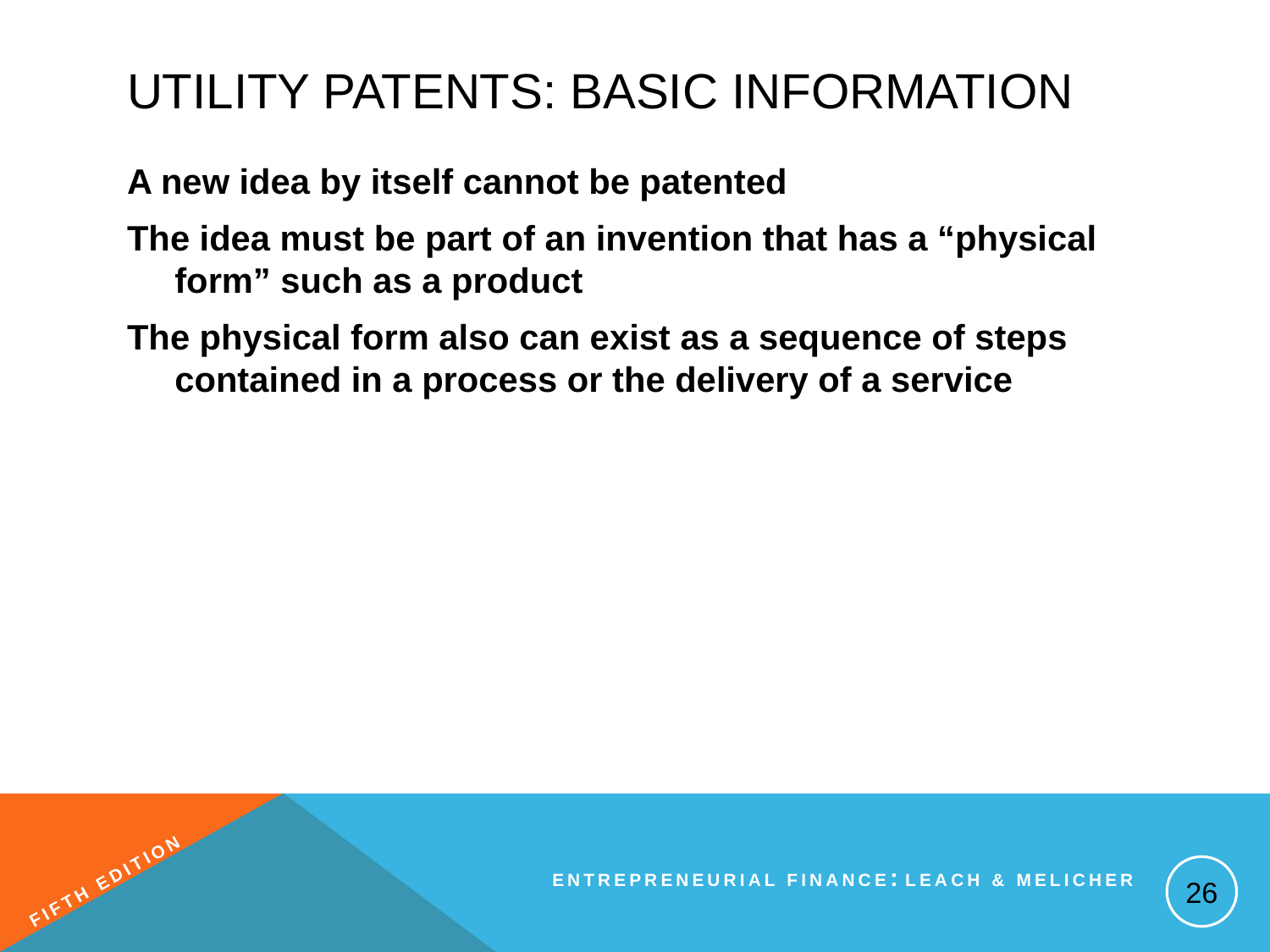

# Utility Patents: Basic Information
A new idea by itself cannot be patented
The idea must be part of an invention that has a “physical form” such as a product
The physical form also can exist as a sequence of steps contained in a process or the delivery of a service
26